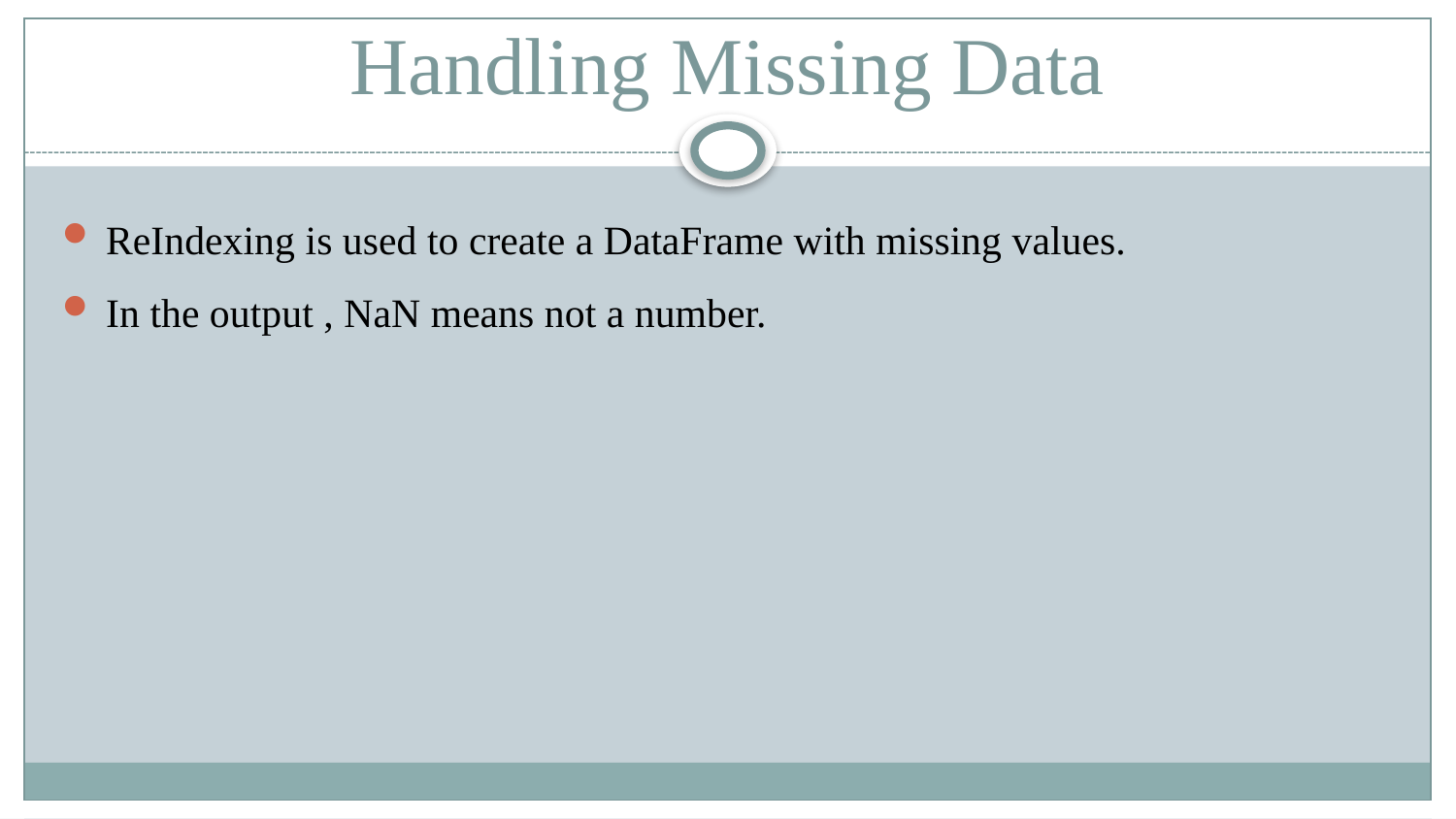

# Handling Missing Data
ReIndexing is used to create a DataFrame with missing values.
In the output , NaN means not a number.